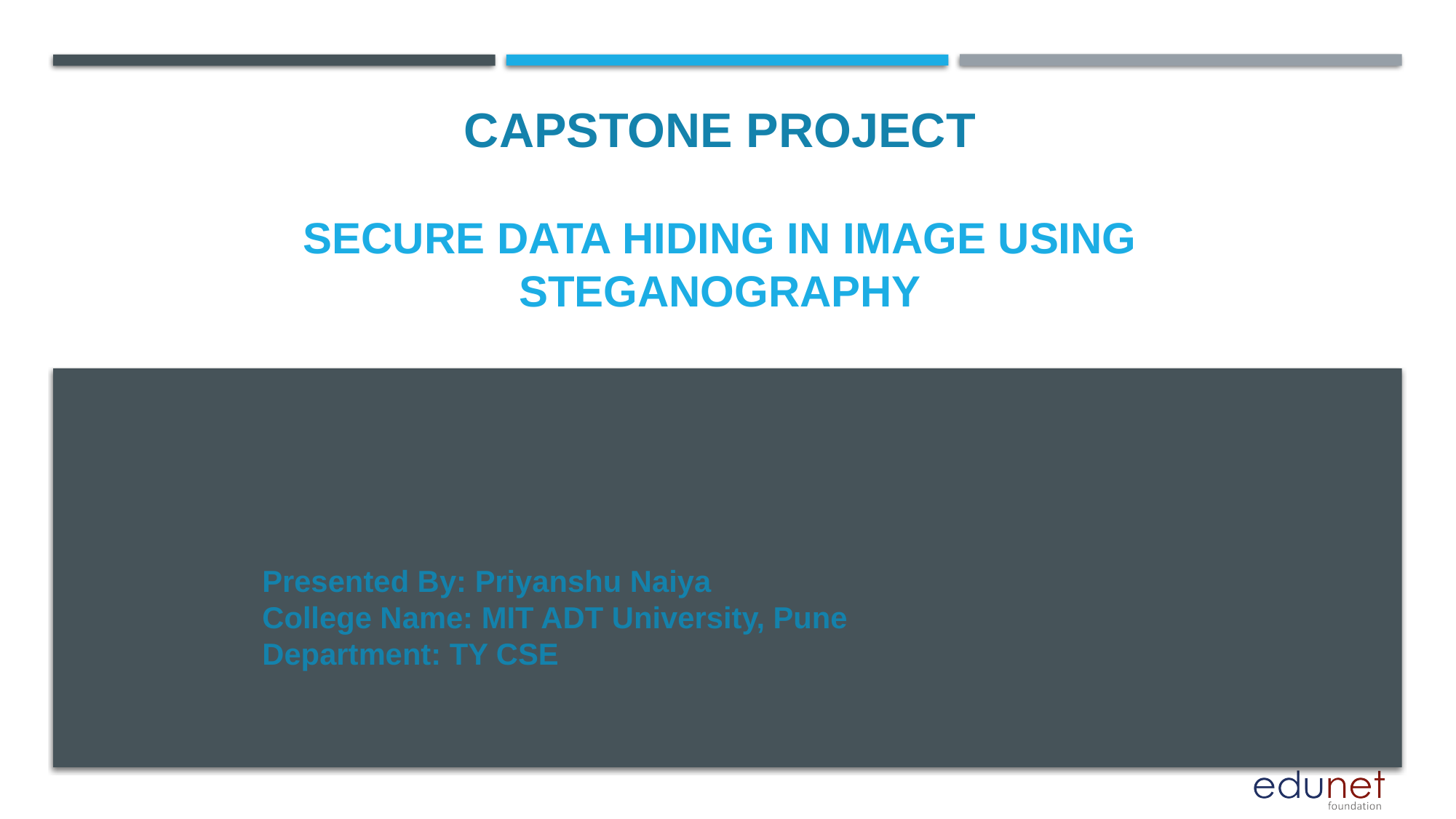

CAPSTONE PROJECT
# SECURE DATA HIDING IN IMAGE USING Steganography
Presented By: Priyanshu Naiya
College Name: MIT ADT University, Pune
Department: TY CSE